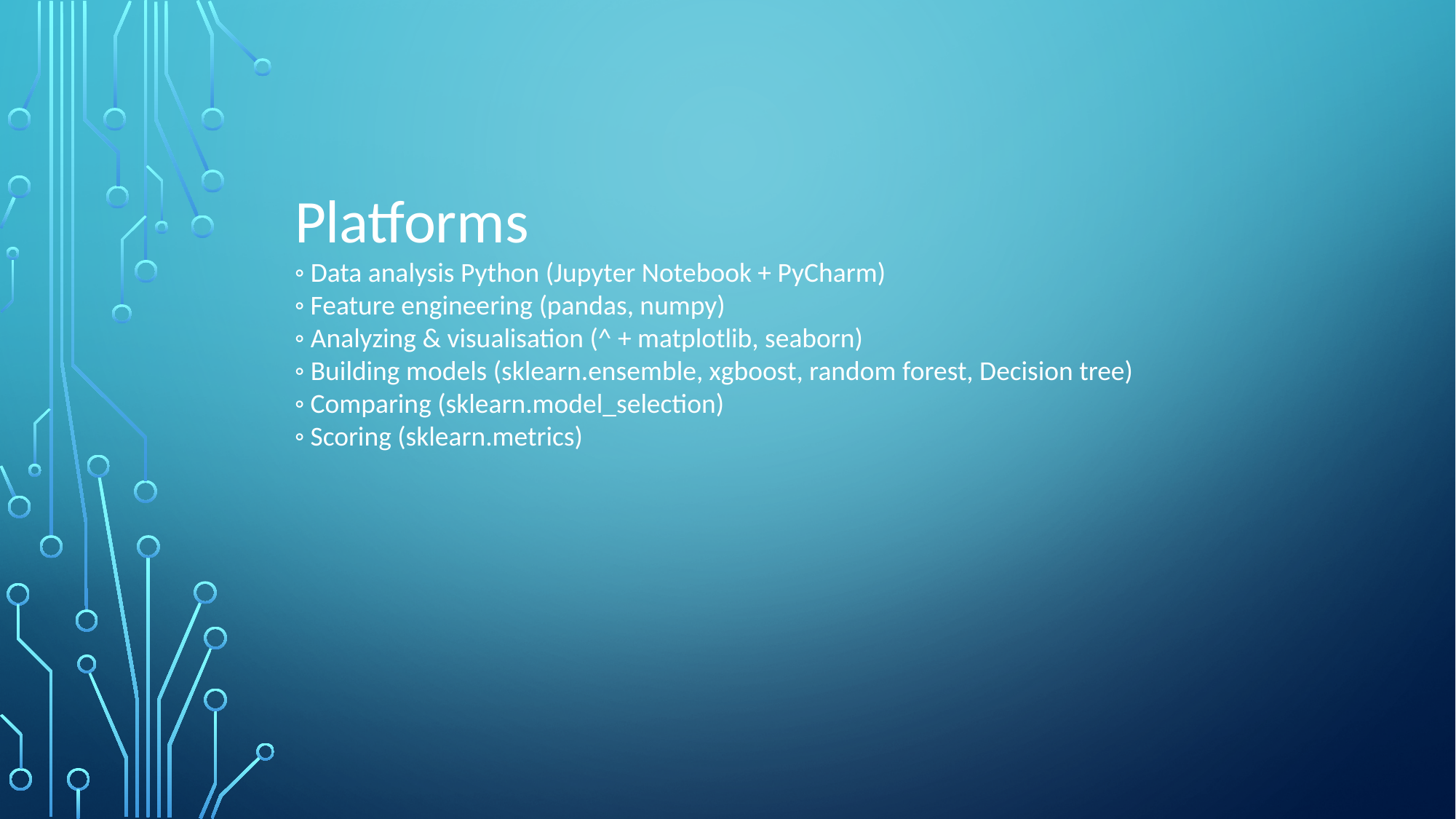

Platforms
◦ Data analysis Python (Jupyter Notebook + PyCharm)
◦ Feature engineering (pandas, numpy)
◦ Analyzing & visualisation (^ + matplotlib, seaborn)
◦ Building models (sklearn.ensemble, xgboost, random forest, Decision tree)
◦ Comparing (sklearn.model_selection)
◦ Scoring (sklearn.metrics)